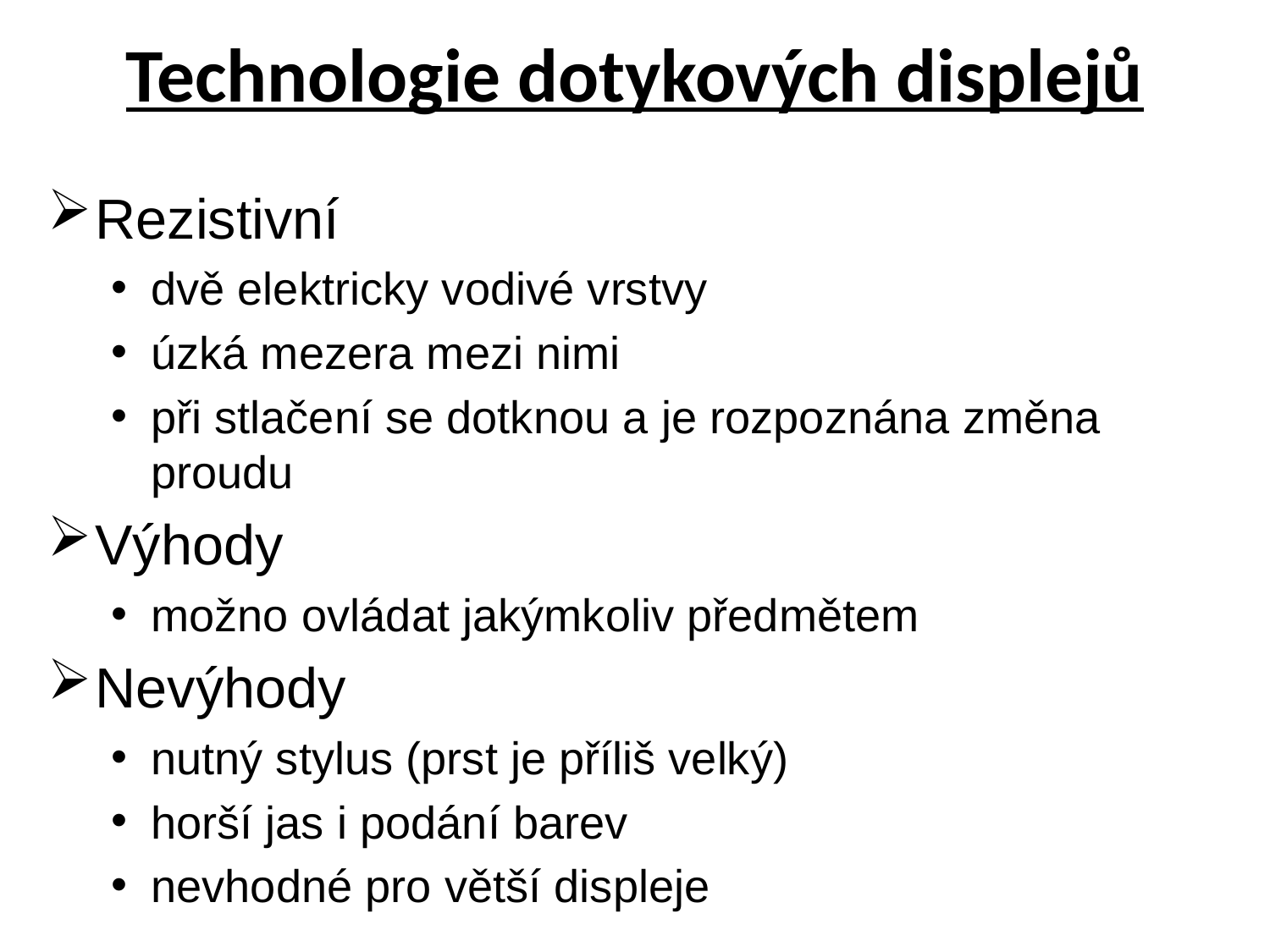

# Technologie dotykových displejů
Rezistivní
dvě elektricky vodivé vrstvy
úzká mezera mezi nimi
při stlačení se dotknou a je rozpoznána změna proudu
Výhody
možno ovládat jakýmkoliv předmětem
Nevýhody
nutný stylus (prst je příliš velký)
horší jas i podání barev
nevhodné pro větší displeje